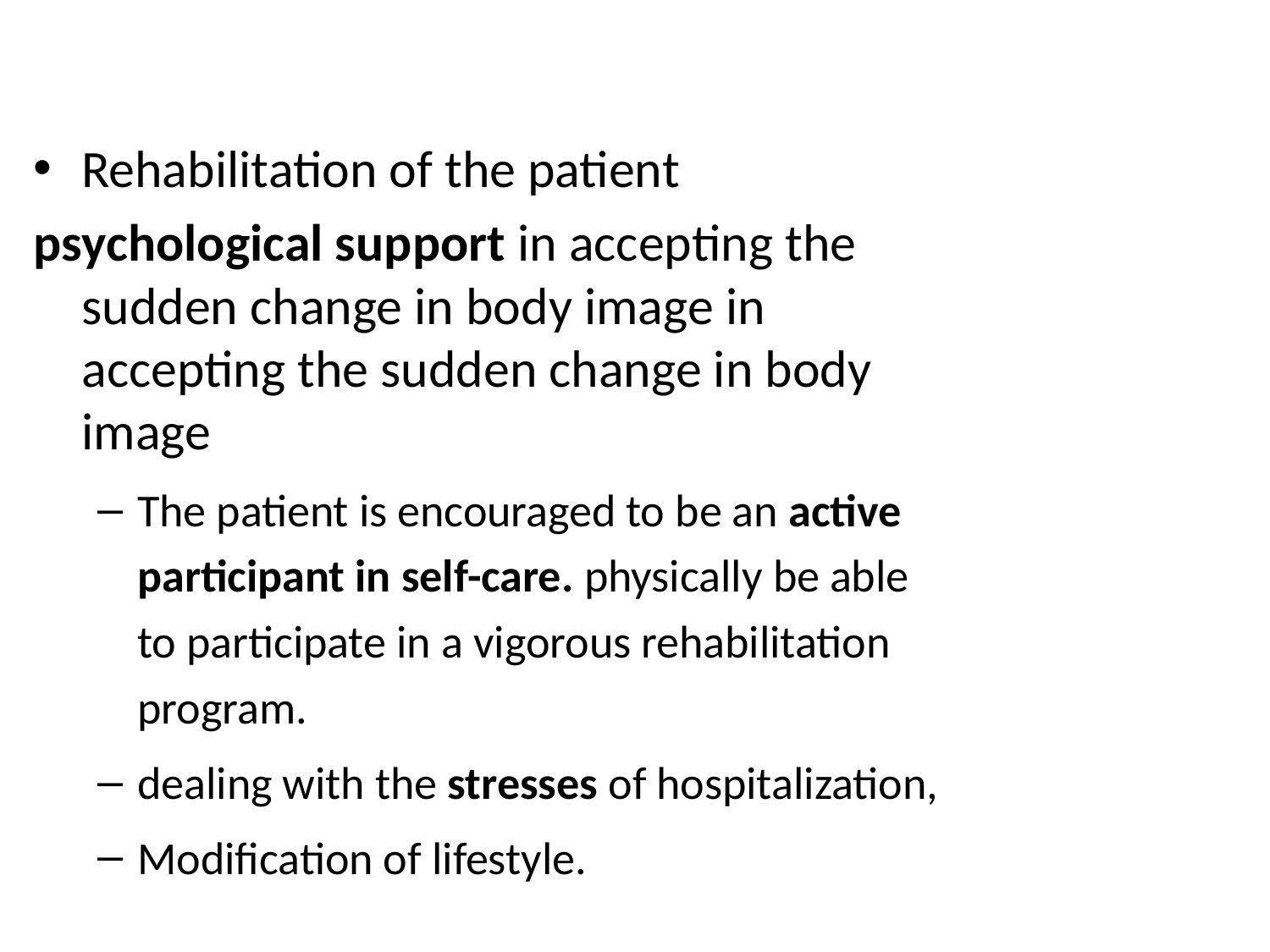

#
Rehabilitation of the patient
psychological support in accepting the sudden change in body image in accepting the sudden change in body image
The patient is encouraged to be an active participant in self-care. physically be able to participate in a vigorous rehabilitation program.
dealing with the stresses of hospitalization,
Modification of lifestyle.